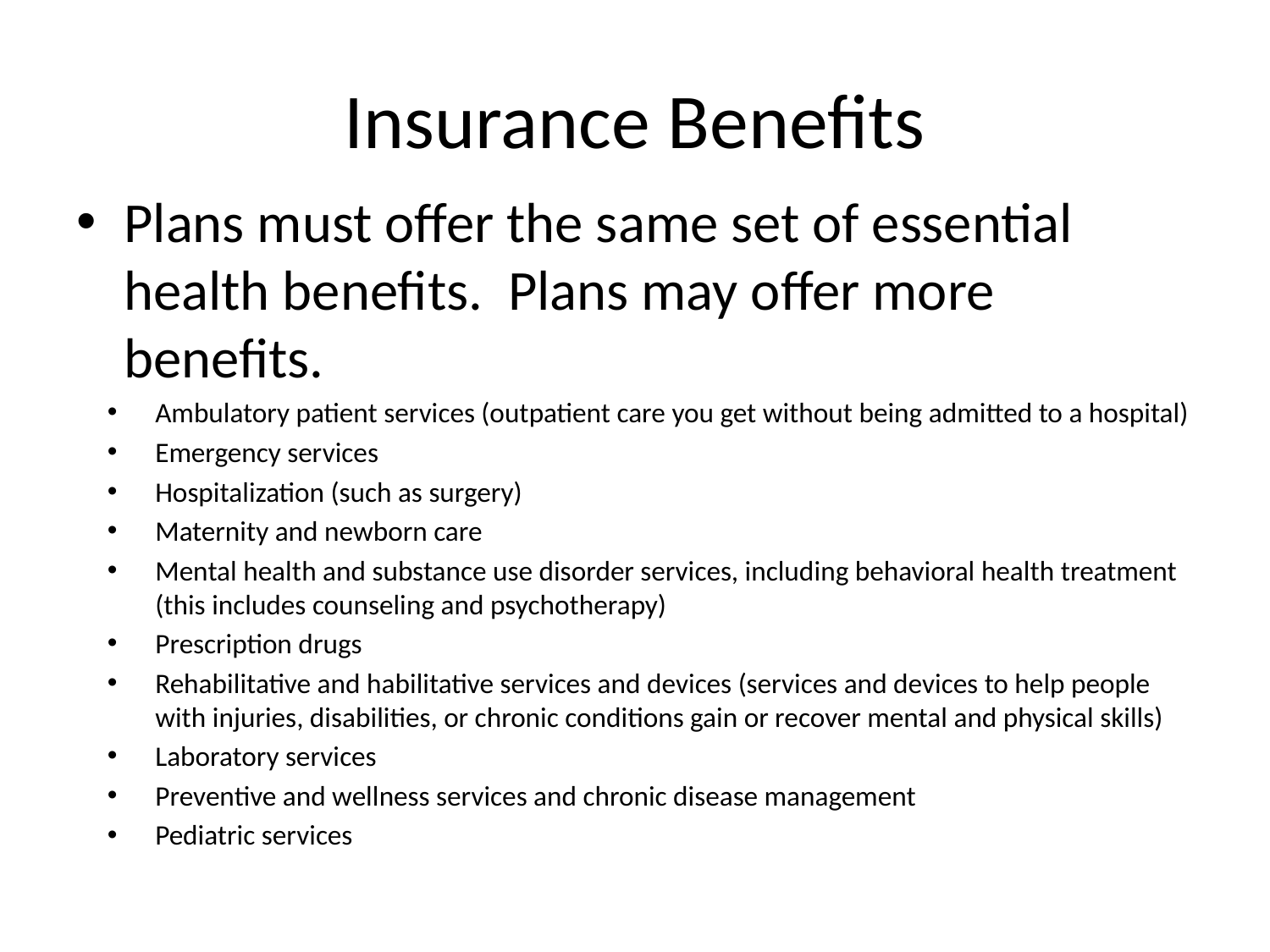

# Insurance Benefits
Plans must offer the same set of essential health benefits.  Plans may offer more benefits.
Ambulatory patient services (outpatient care you get without being admitted to a hospital)
Emergency services
Hospitalization (such as surgery)
Maternity and newborn care
Mental health and substance use disorder services, including behavioral health treatment (this includes counseling and psychotherapy)
Prescription drugs
Rehabilitative and habilitative services and devices (services and devices to help people with injuries, disabilities, or chronic conditions gain or recover mental and physical skills)
Laboratory services
Preventive and wellness services and chronic disease management
Pediatric services